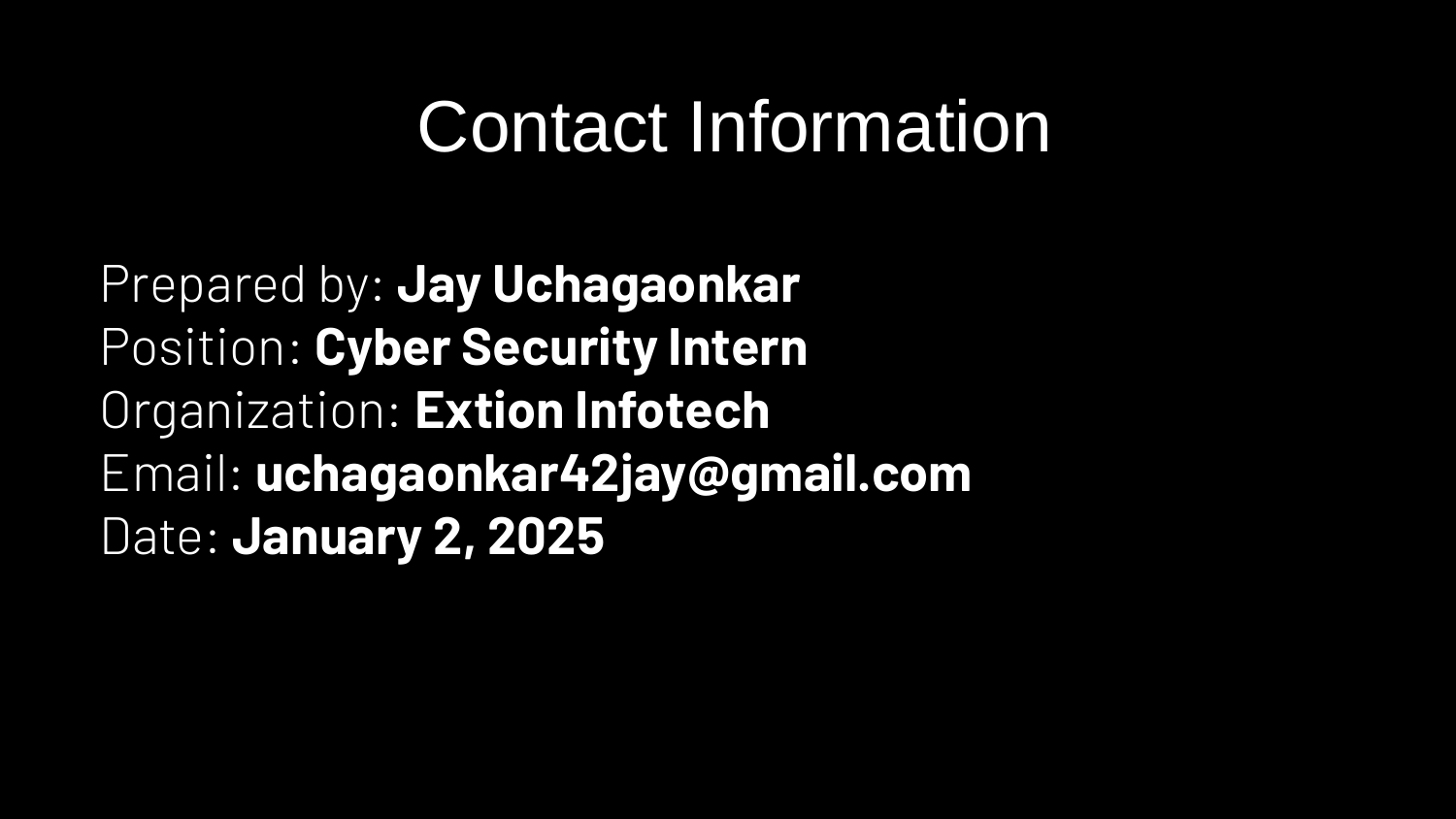

# Contact Information
Prepared by: Jay Uchagaonkar
Position: Cyber Security Intern
Organization: Extion Infotech
Email: uchagaonkar42jay@gmail.com
Date: January 2, 2025